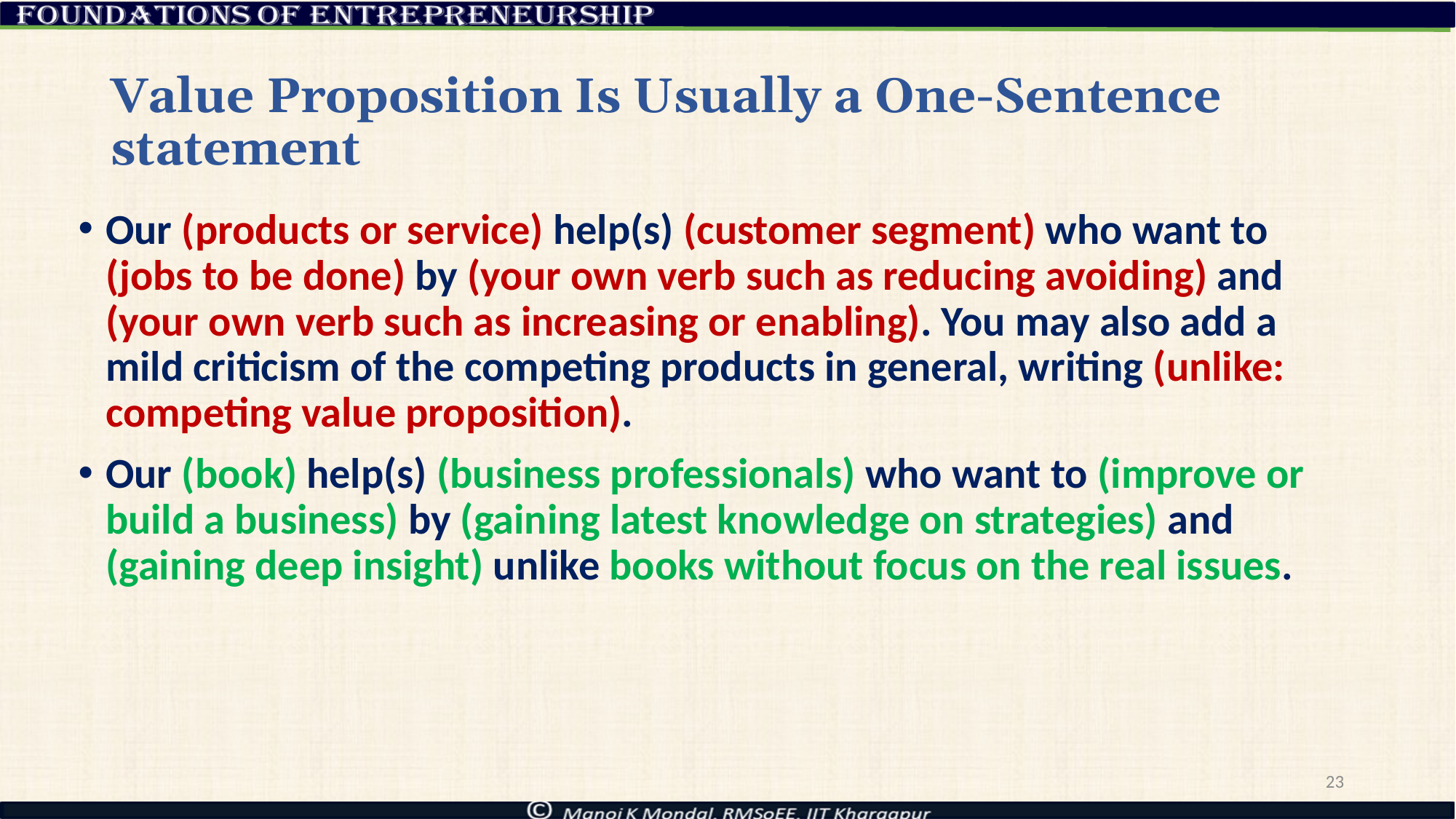

# Value Proposition Is Usually a One-Sentence statement
Our (products or service) help(s) (customer segment) who want to (jobs to be done) by (your own verb such as reducing avoiding) and (your own verb such as increasing or enabling). You may also add a mild criticism of the competing products in general, writing (unlike: competing value proposition).
Our (book) help(s) (business professionals) who want to (improve or build a business) by (gaining latest knowledge on strategies) and (gaining deep insight) unlike books without focus on the real issues.
23